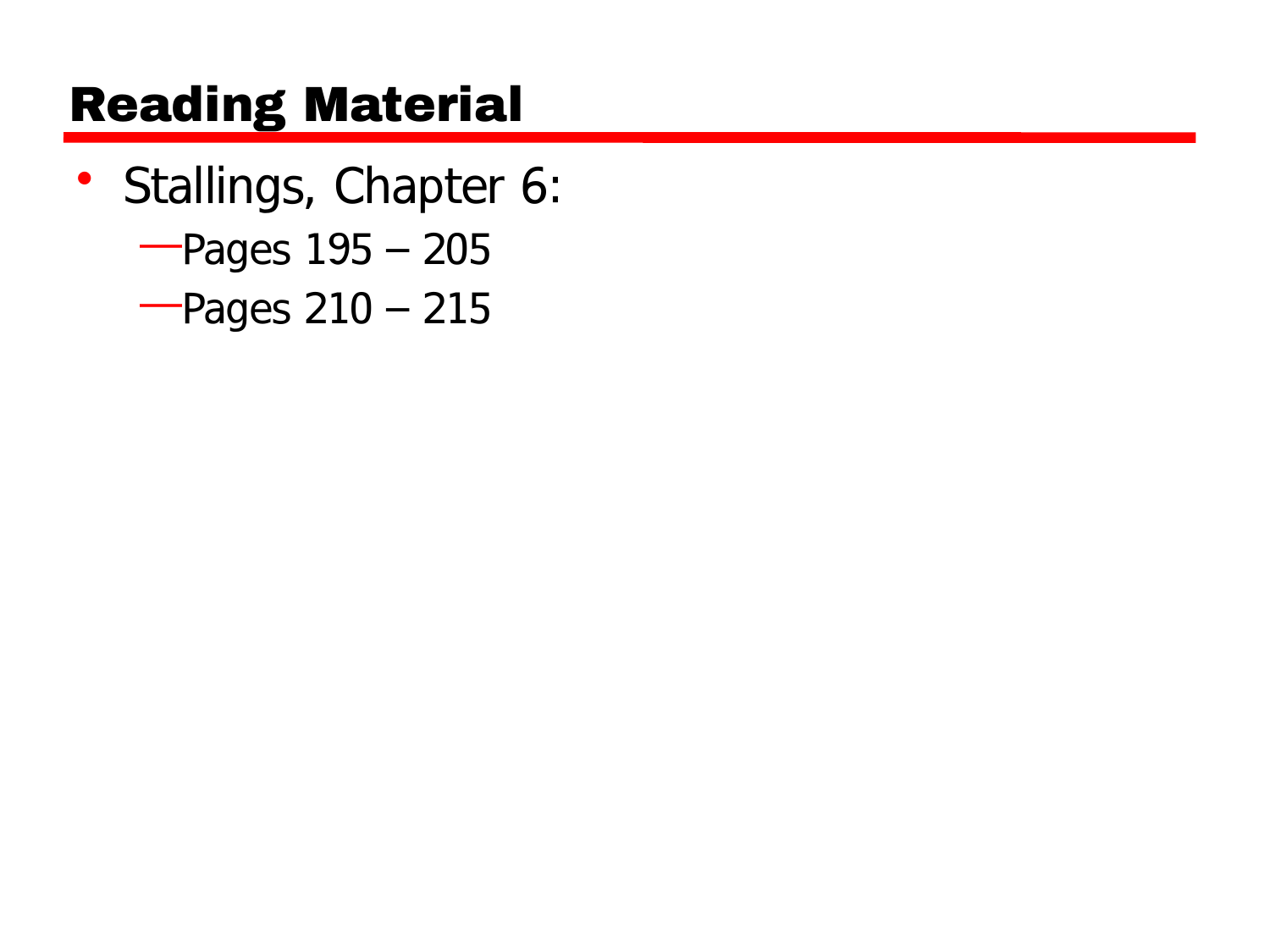

# Reading Material
Stallings, Chapter 6:
Pages 195 – 205
Pages 210 – 215